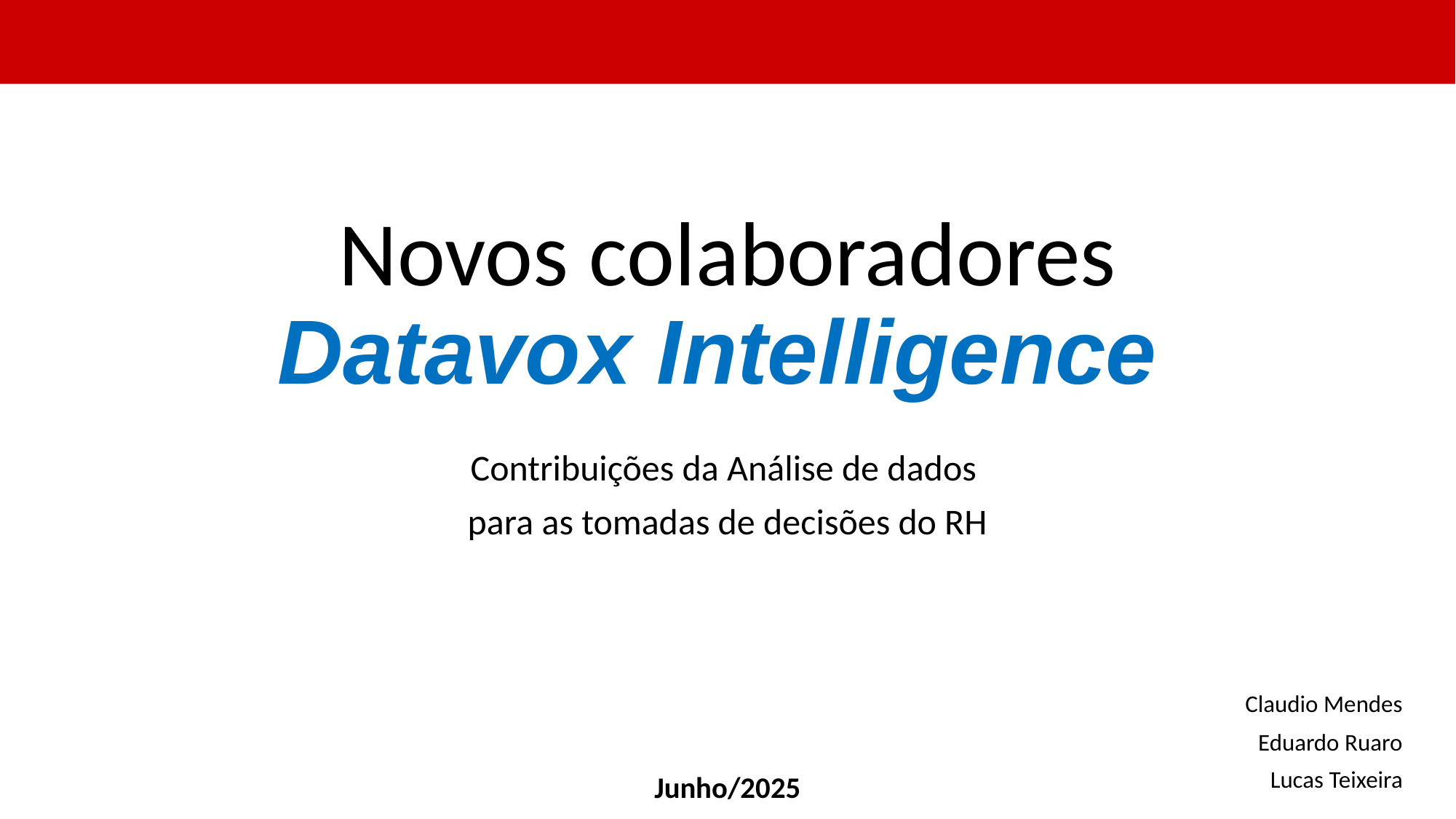

# Novos colaboradores Datavox Intelligence
Contribuições da Análise de dados
para as tomadas de decisões do RH
Claudio Mendes
Eduardo Ruaro
Lucas Teixeira
Junho/2025